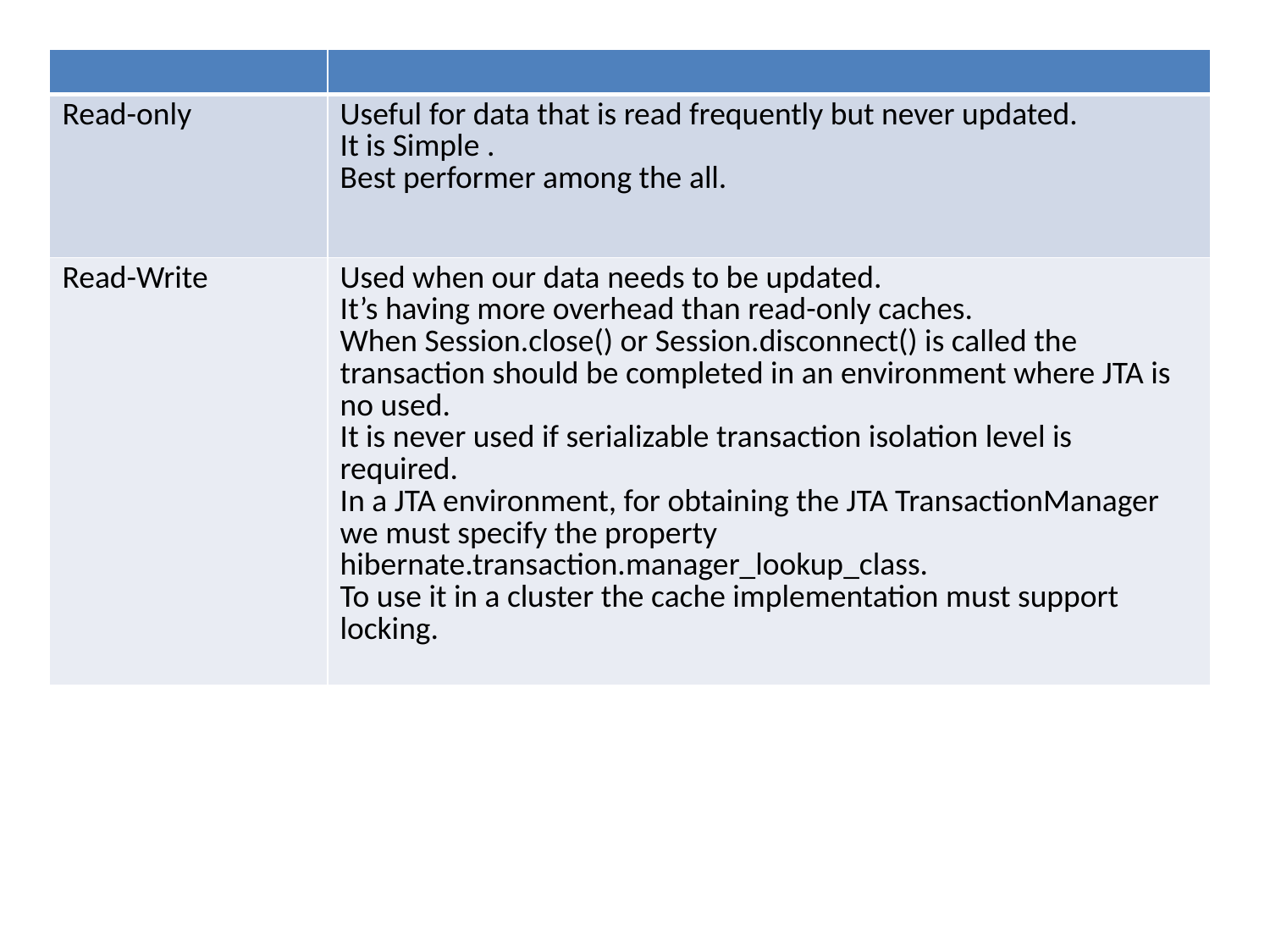

|  |  |
| --- | --- |
| Read-only | Useful for data that is read frequently but never updated. It is Simple . Best performer among the all. |
| Read-Write | Used when our data needs to be updated. It’s having more overhead than read-only caches. When Session.close() or Session.disconnect() is called the transaction should be completed in an environment where JTA is no used. It is never used if serializable transaction isolation level is required. In a JTA environment, for obtaining the JTA TransactionManager we must specify the property hibernate.transaction.manager\_lookup\_class. To use it in a cluster the cache implementation must support locking. |